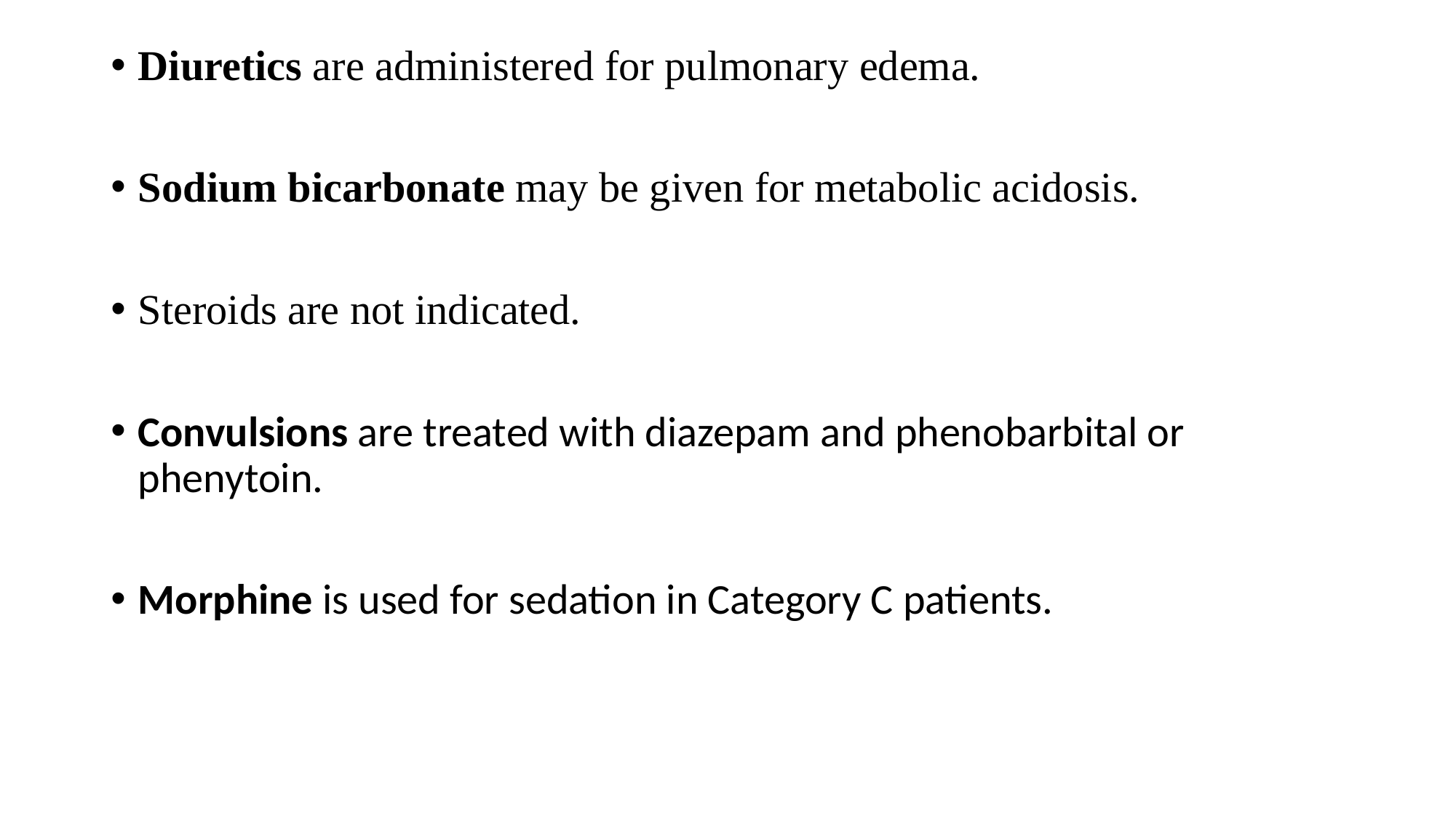

Diuretics are administered for pulmonary edema.

Sodium bicarbonate may be given for metabolic acidosis.

Steroids are not indicated.

Convulsions are treated with diazepam and phenobarbital or phenytoin.

Morphine is used for sedation in Category C patients.